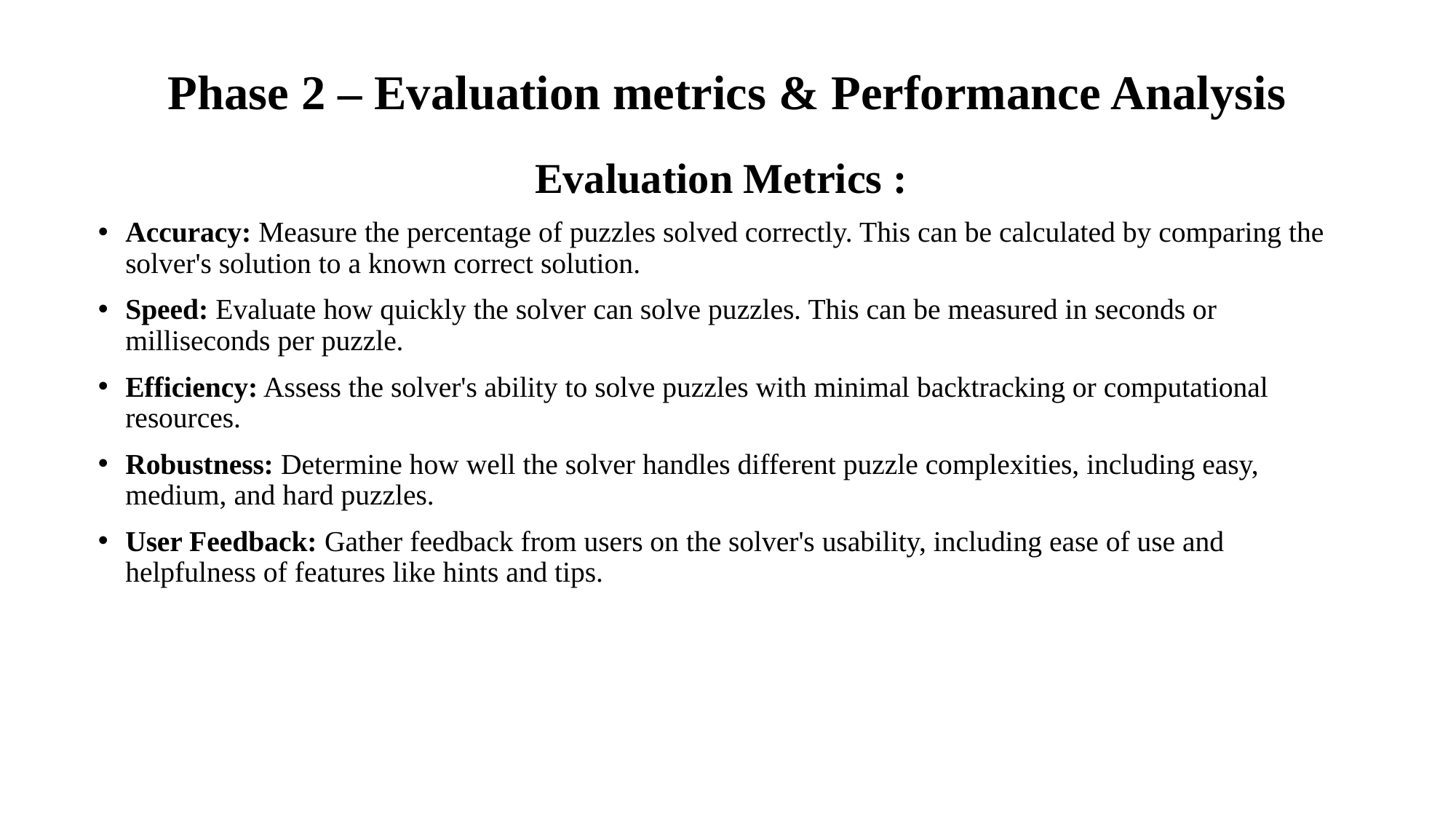

# Phase 2 – Evaluation metrics & Performance Analysis
Evaluation Metrics :
Accuracy: Measure the percentage of puzzles solved correctly. This can be calculated by comparing the solver's solution to a known correct solution.
Speed: Evaluate how quickly the solver can solve puzzles. This can be measured in seconds or milliseconds per puzzle.
Efficiency: Assess the solver's ability to solve puzzles with minimal backtracking or computational resources.
Robustness: Determine how well the solver handles different puzzle complexities, including easy, medium, and hard puzzles.
User Feedback: Gather feedback from users on the solver's usability, including ease of use and helpfulness of features like hints and tips.